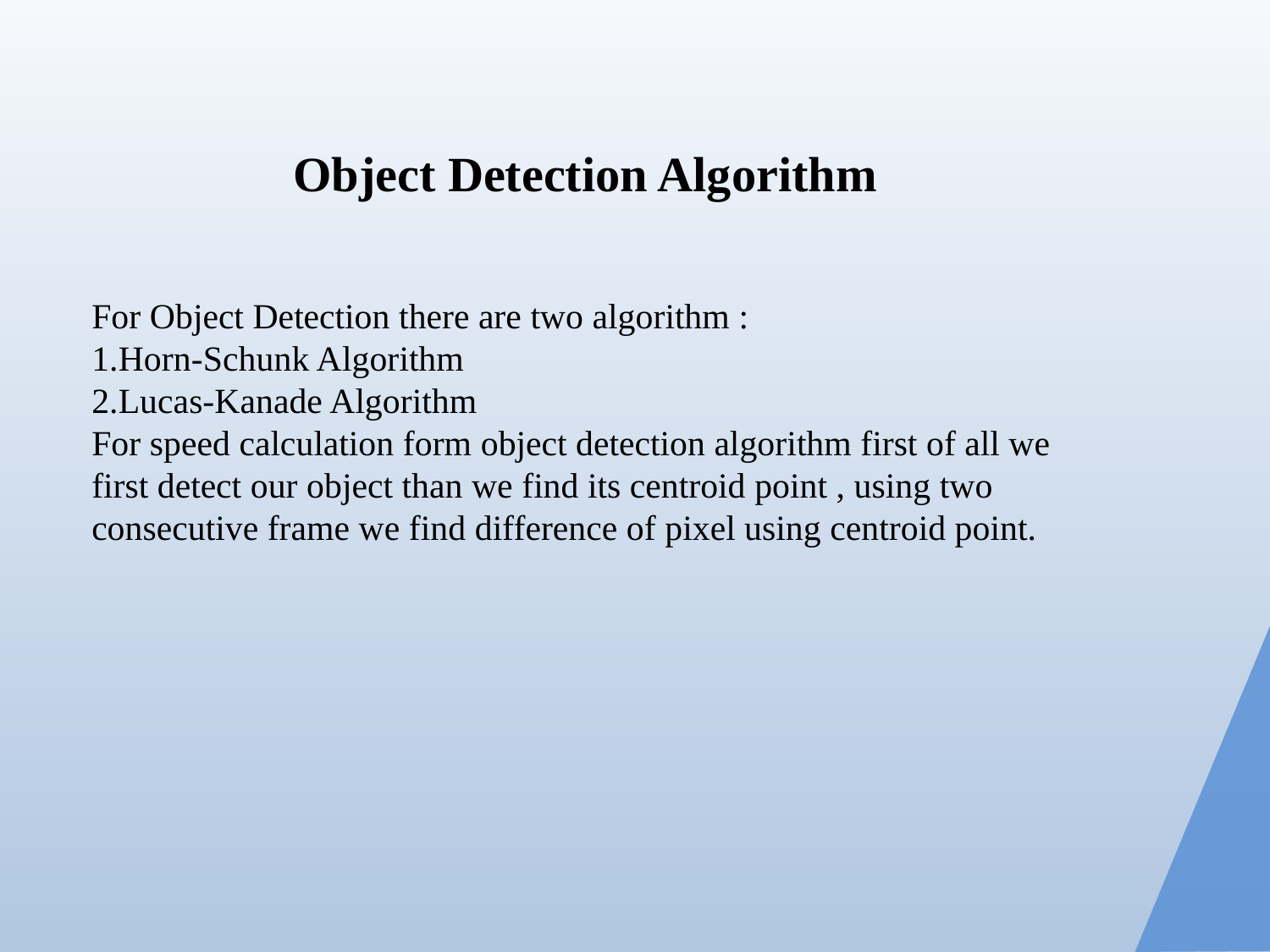

Object Detection Algorithm
For Object Detection there are two algorithm :
Horn-Schunk Algorithm
Lucas-Kanade Algorithm
For speed calculation form object detection algorithm first of all we first detect our object than we find its centroid point , using two consecutive frame we find difference of pixel using centroid point.